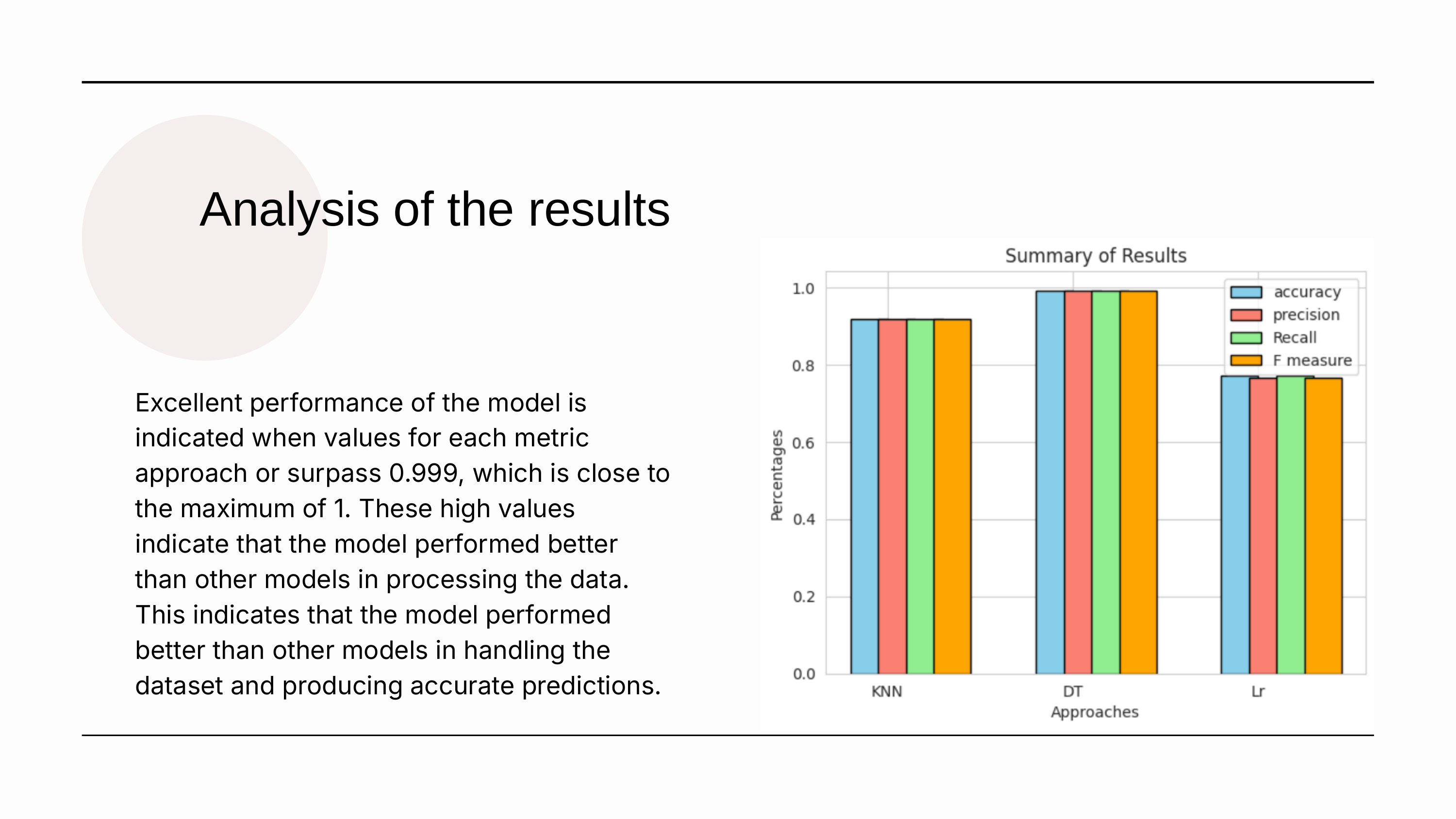

Analysis of the results

Excellent performance of the model is indicated when values for each metric approach or surpass 0.999, which is close to the maximum of 1. These high values indicate that the model performed better than other models in processing the data. This indicates that the model performed better than other models in handling the dataset and producing accurate predictions.